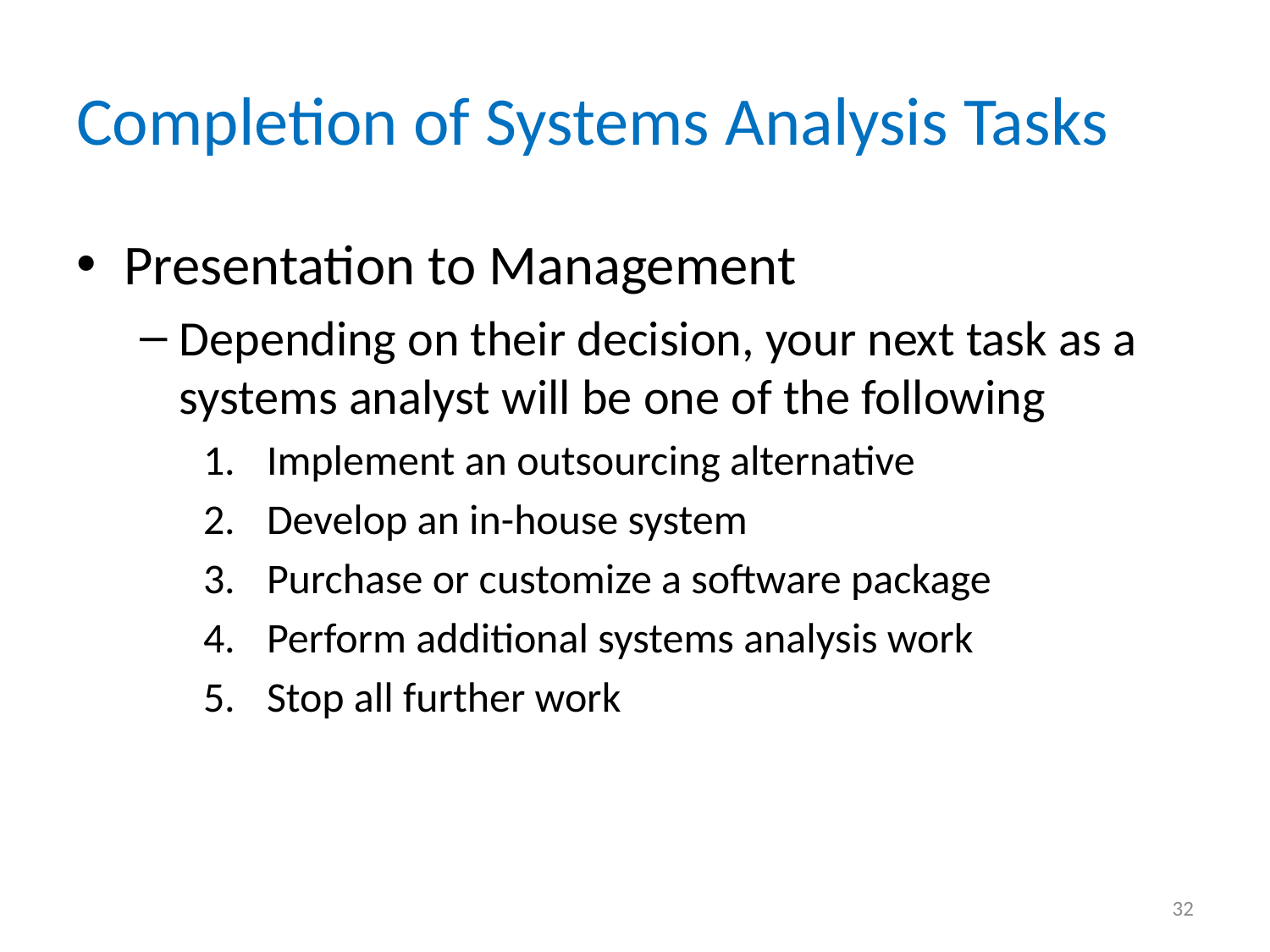

# Completion of Systems Analysis Tasks
Presentation to Management
Depending on their decision, your next task as a systems analyst will be one of the following
Implement an outsourcing alternative
Develop an in-house system
Purchase or customize a software package
Perform additional systems analysis work
Stop all further work
32